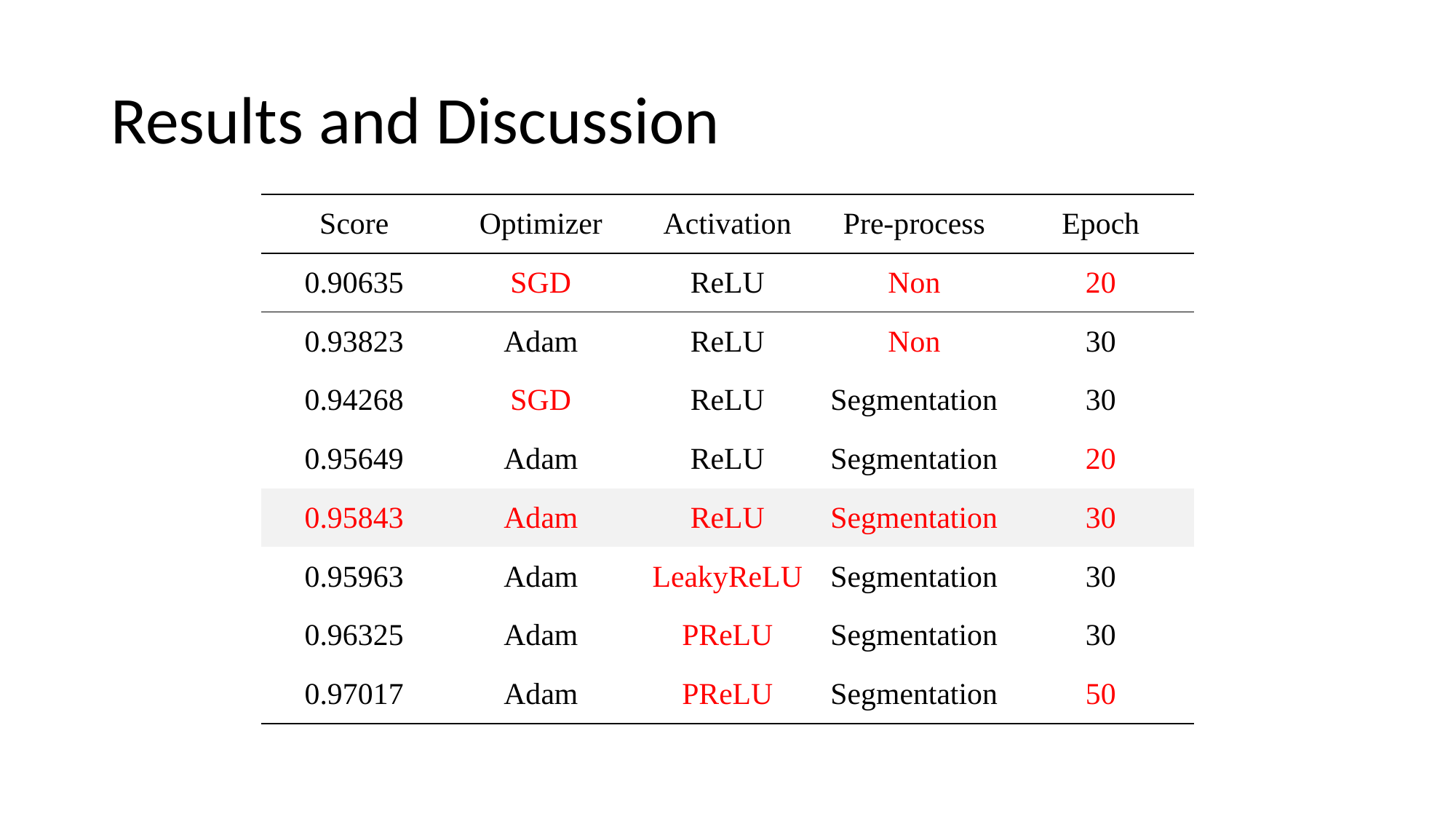

Results and Discussion
| Score | Optimizer | Activation | Pre-process | Epoch |
| --- | --- | --- | --- | --- |
| 0.90635 | SGD | ReLU | Non | 20 |
| 0.93823 | Adam | ReLU | Non | 30 |
| 0.94268 | SGD | ReLU | Segmentation | 30 |
| 0.95649 | Adam | ReLU | Segmentation | 20 |
| 0.95843 | Adam | ReLU | Segmentation | 30 |
| 0.95963 | Adam | LeakyReLU | Segmentation | 30 |
| 0.96325 | Adam | PReLU | Segmentation | 30 |
| 0.97017 | Adam | PReLU | Segmentation | 50 |